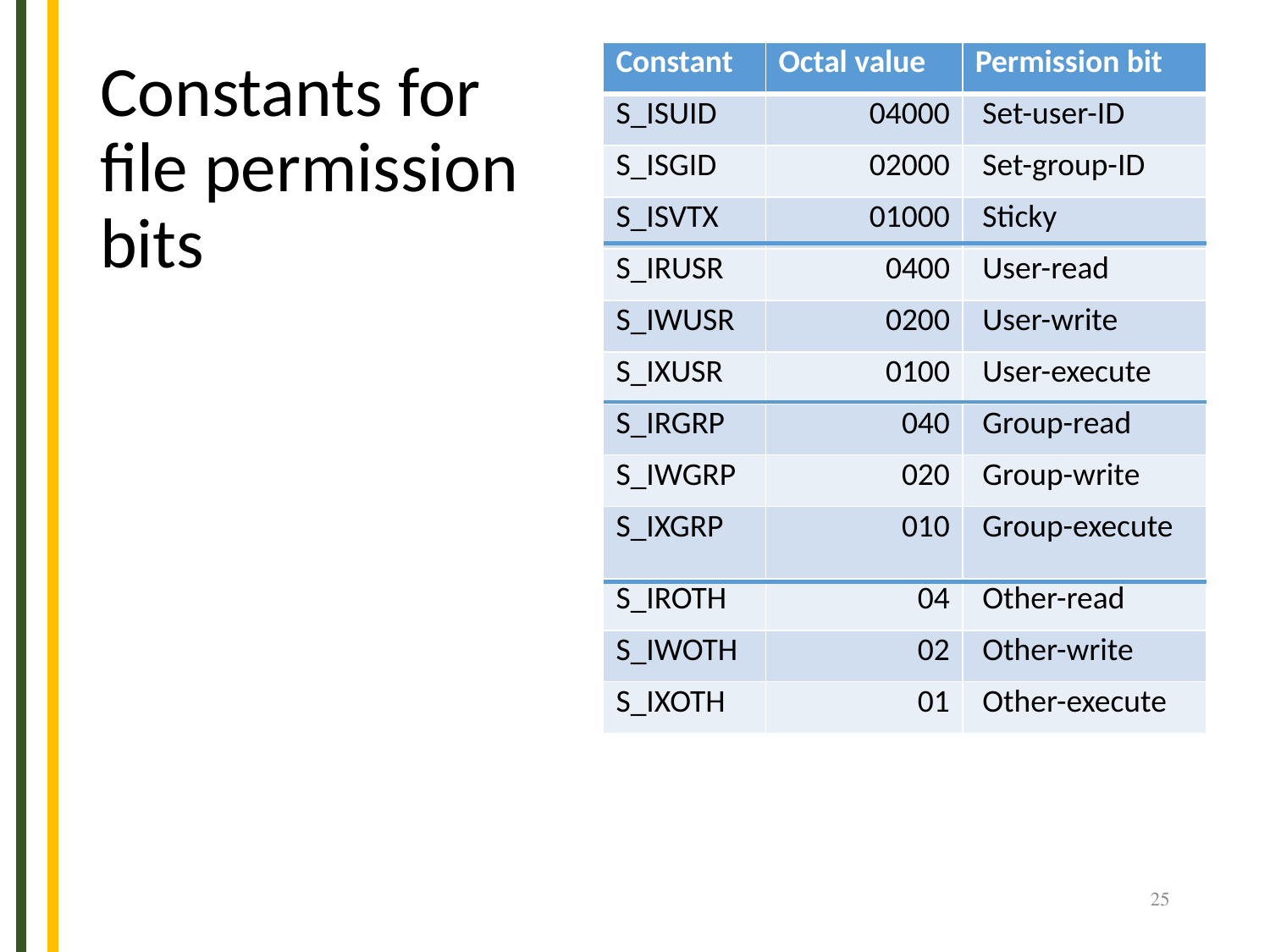

# Constants for file permission bits
| Constant | Octal value | Permission bit |
| --- | --- | --- |
| S\_ISUID | 04000 | Set-user-ID |
| S\_ISGID | 02000 | Set-group-ID |
| S\_ISVTX | 01000 | Sticky |
| S\_IRUSR | 0400 | User-read |
| S\_IWUSR | 0200 | User-write |
| S\_IXUSR | 0100 | User-execute |
| S\_IRGRP | 040 | Group-read |
| S\_IWGRP | 020 | Group-write |
| S\_IXGRP | 010 | Group-execute |
| S\_IROTH | 04 | Other-read |
| S\_IWOTH | 02 | Other-write |
| S\_IXOTH | 01 | Other-execute |
25